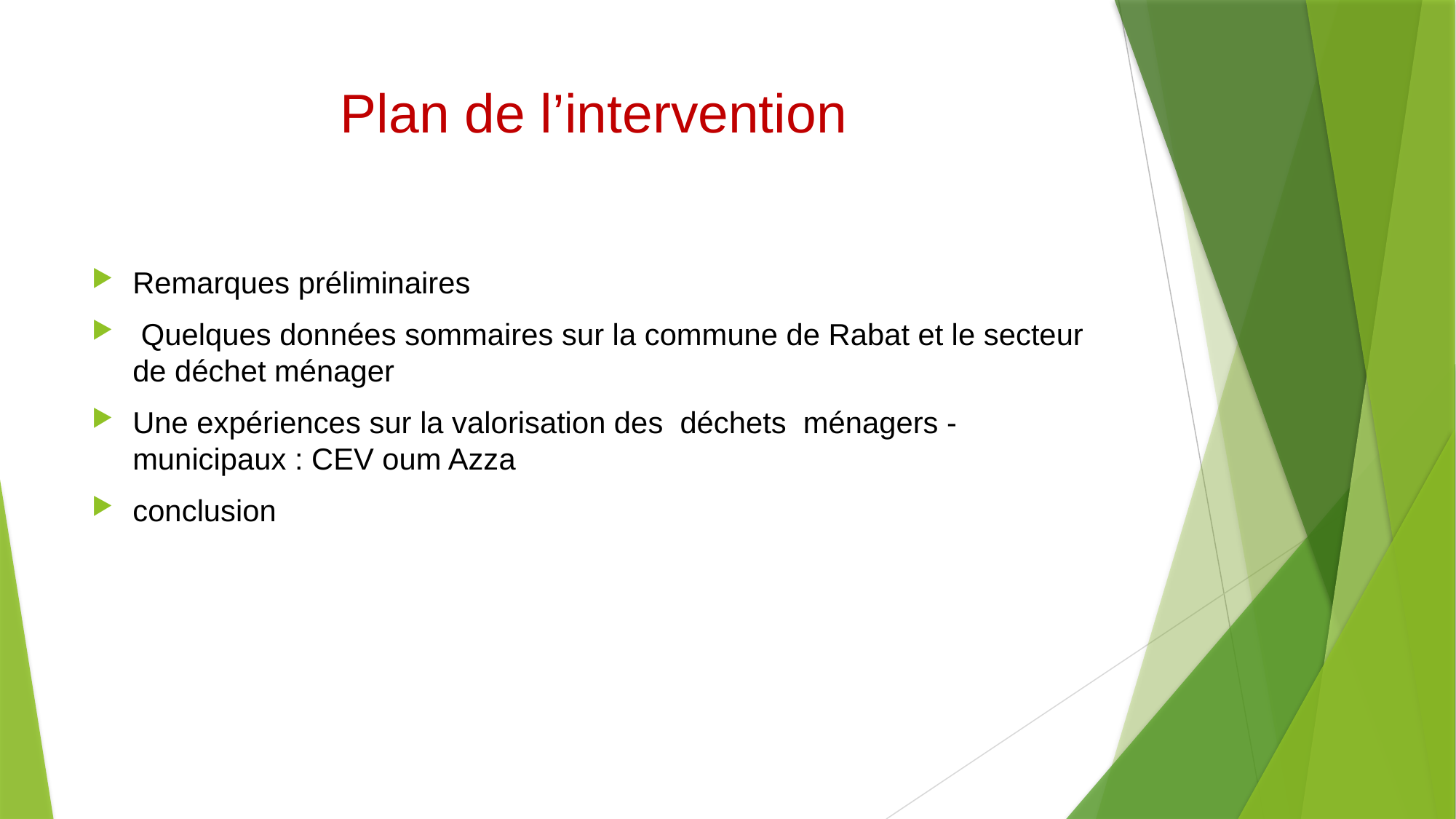

# Plan de l’intervention
Remarques préliminaires
 Quelques données sommaires sur la commune de Rabat et le secteur de déchet ménager
Une expériences sur la valorisation des  déchets  ménagers -municipaux : CEV oum Azza
conclusion